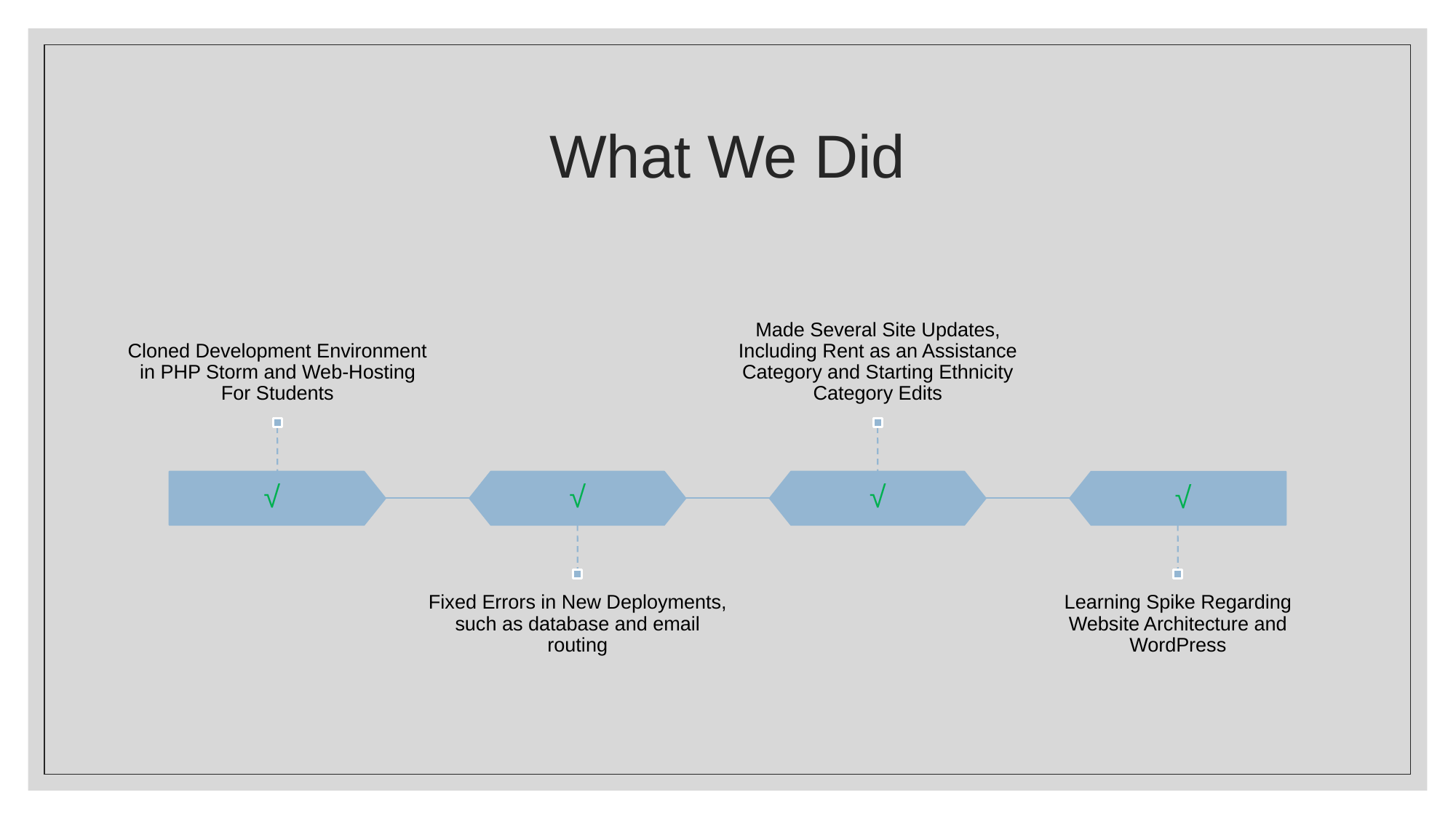

# What We Did
√
Cloned Development Environment in PHP Storm and Web-Hosting For Students
√
Fixed Errors in New Deployments, such as database and email routing
√
Made Several Site Updates, Including Rent as an Assistance Category and Starting Ethnicity Category Edits
√
Learning Spike Regarding Website Architecture and WordPress